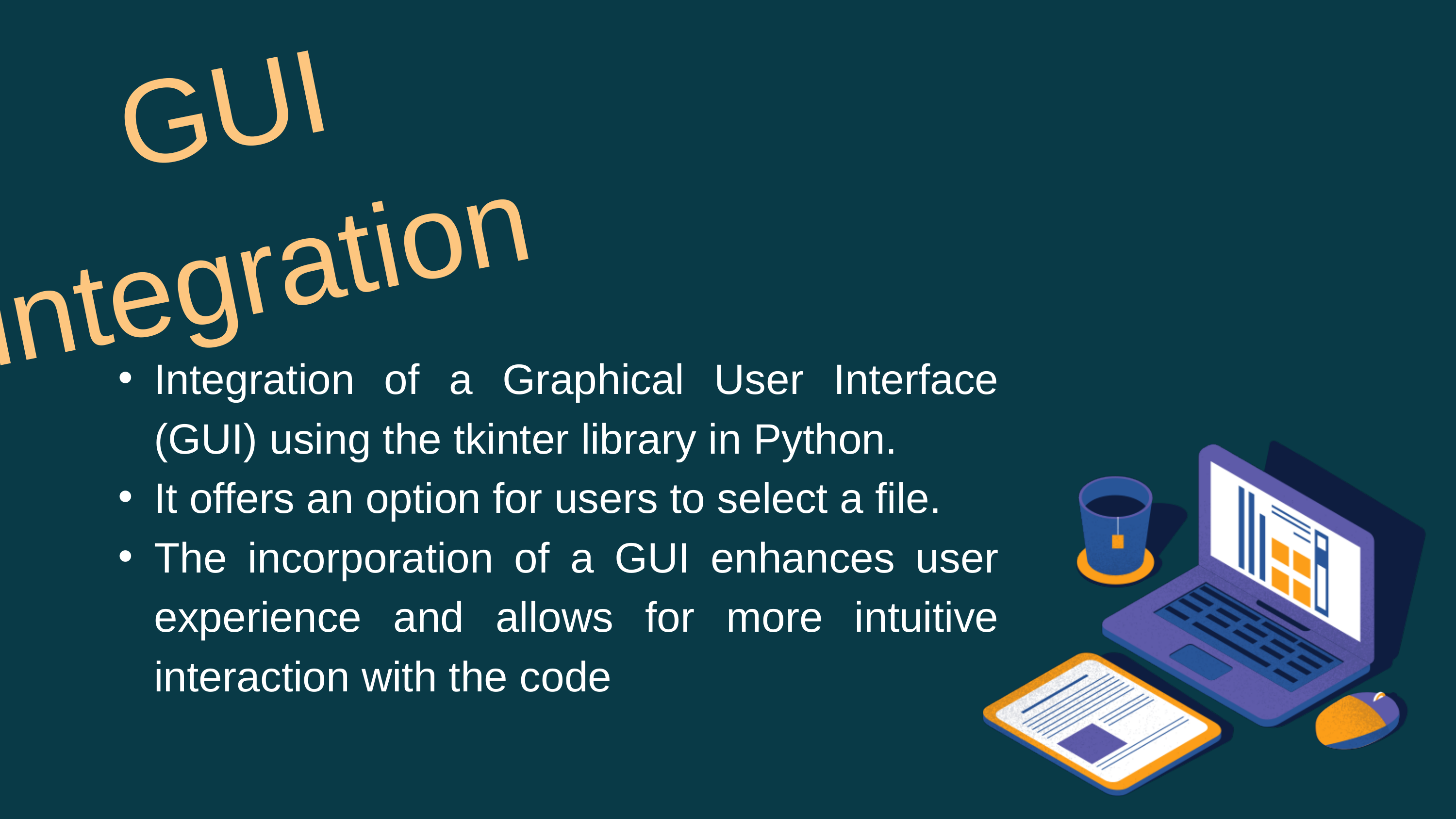

GUI integration
Integration of a Graphical User Interface (GUI) using the tkinter library in Python.
It offers an option for users to select a file.
The incorporation of a GUI enhances user experience and allows for more intuitive interaction with the code